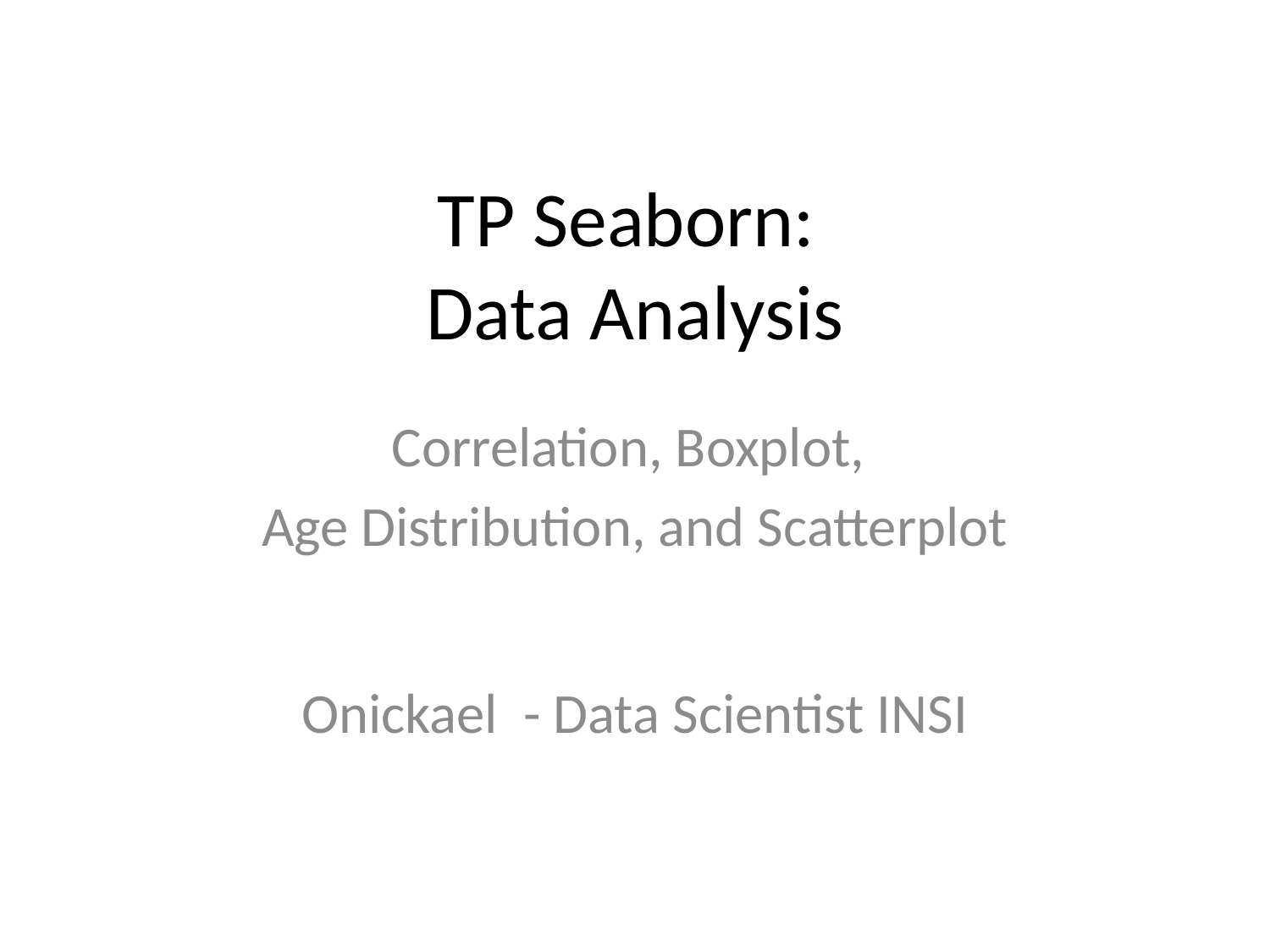

# TP Seaborn: Data Analysis
Correlation, Boxplot,
Age Distribution, and Scatterplot
Onickael  - Data Scientist INSI